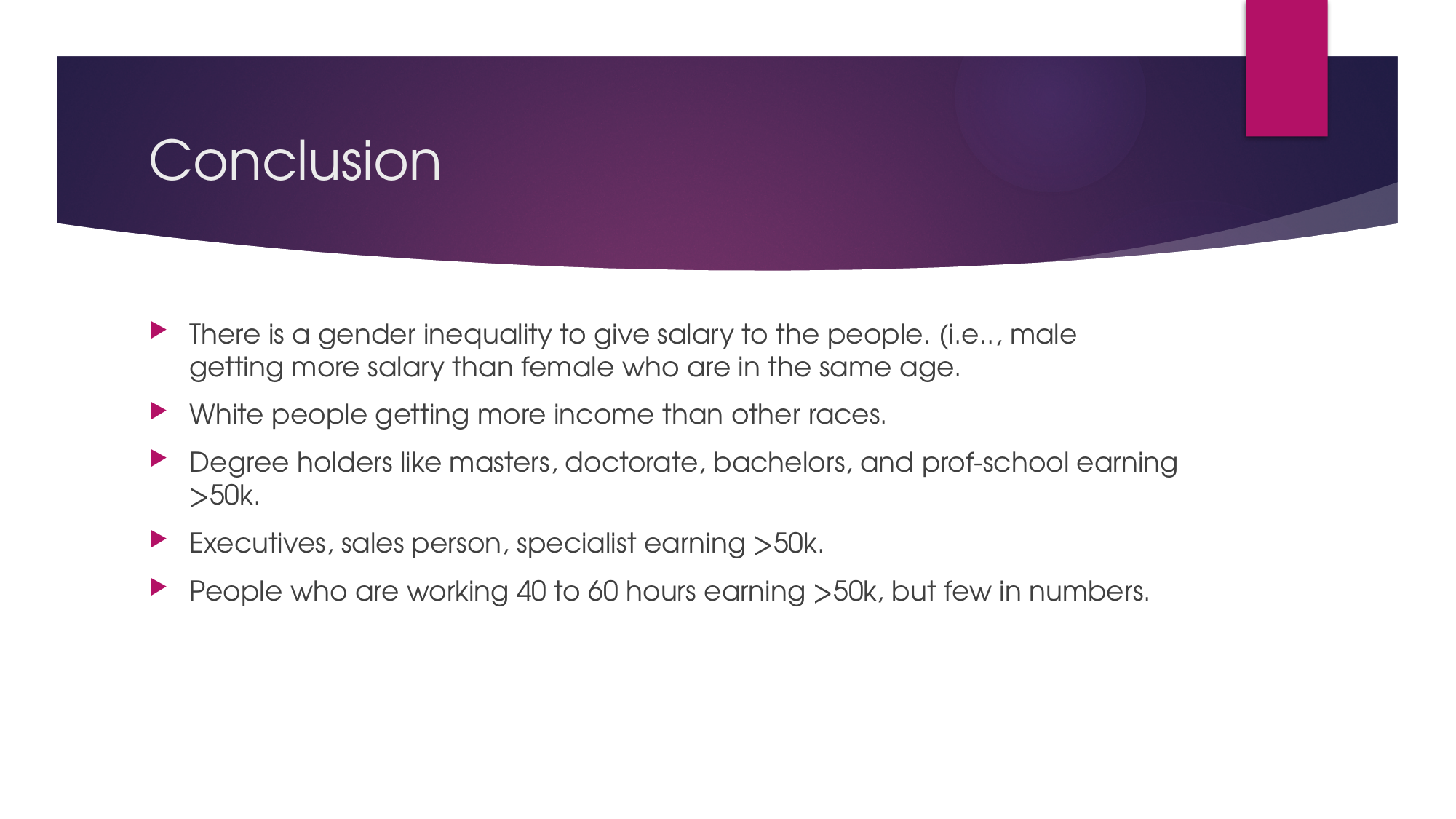

# Conclusion
There is a gender inequality to give salary to the people. (i.e.., male getting more salary than female who are in the same age.
White people getting more income than other races.
Degree holders like masters, doctorate, bachelors, and prof-school earning >50k.
Executives, sales person, specialist earning >50k.
People who are working 40 to 60 hours earning >50k, but few in numbers.